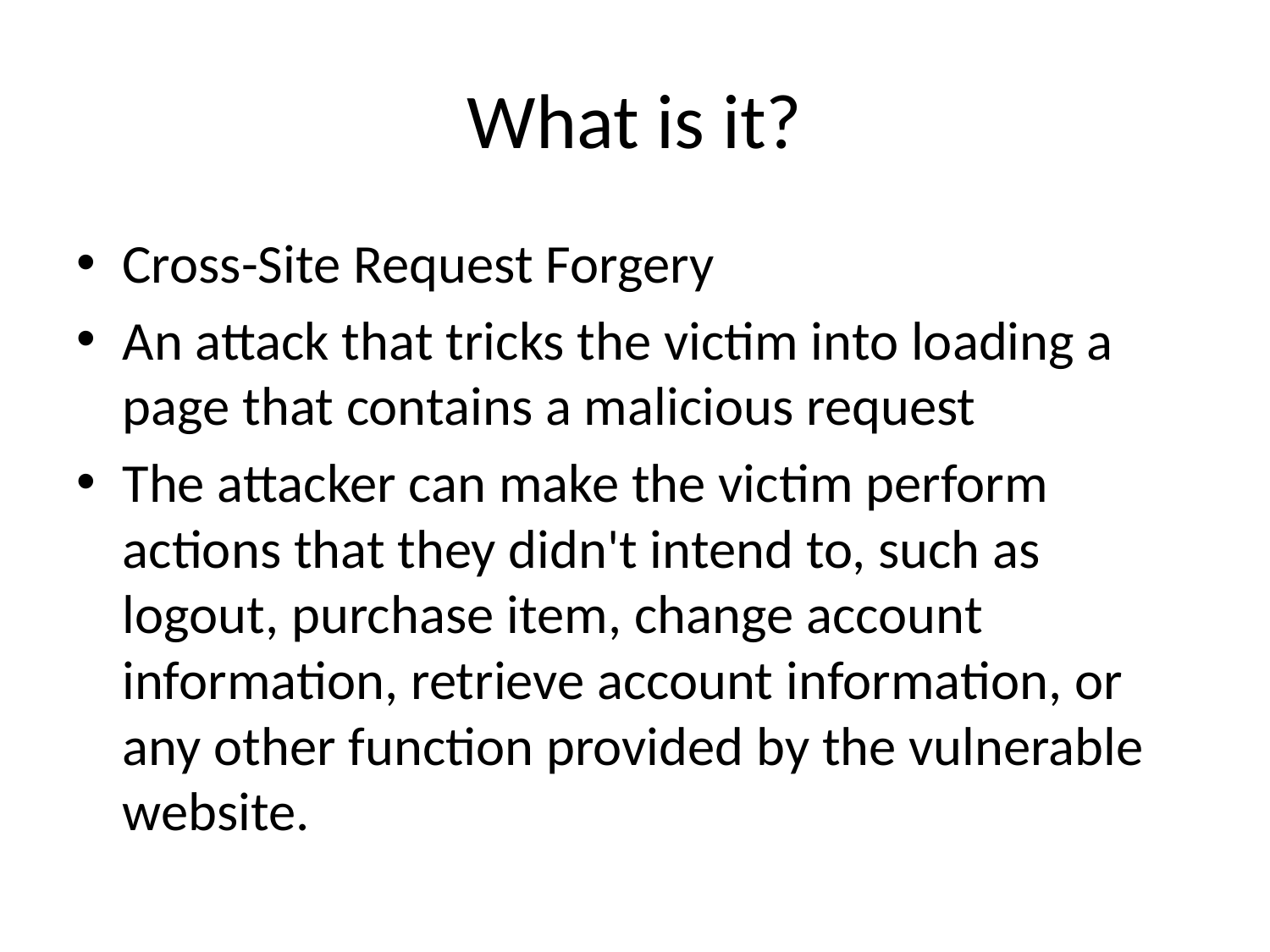

# What is it?
Cross-Site Request Forgery
An attack that tricks the victim into loading a page that contains a malicious request
The attacker can make the victim perform actions that they didn't intend to, such as logout, purchase item, change account information, retrieve account information, or any other function provided by the vulnerable website.